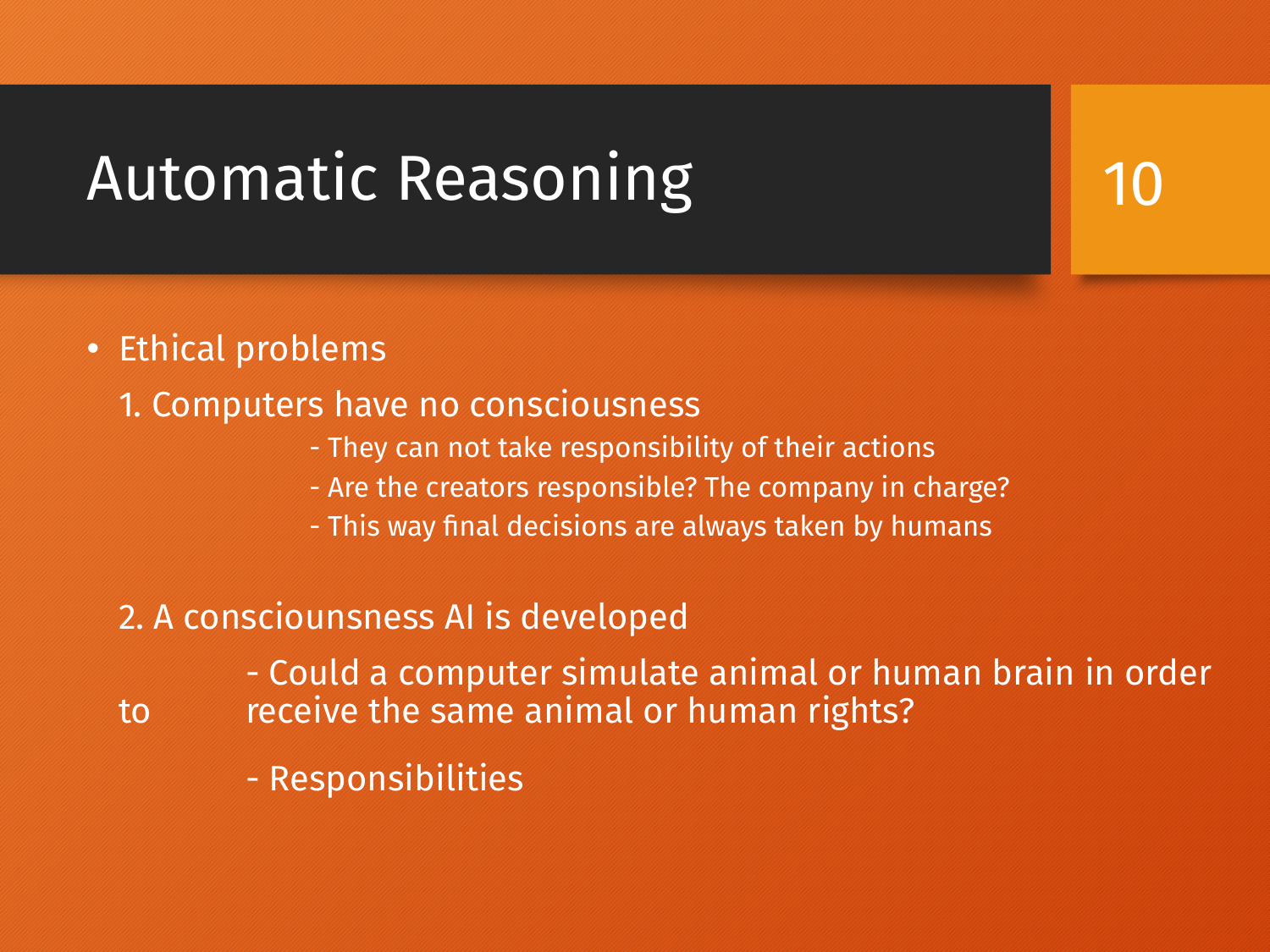

# Automatic Reasoning
10
Ethical problems
	1. Computers have no consciousness
		- They can not take responsibility of their actions
		- Are the creators responsible? The company in charge?
		- This way final decisions are always taken by humans

	2. A consciounsness AI is developed
		- Could a computer simulate animal or human brain in order to 	receive the same animal or human rights?
		- Responsibilities